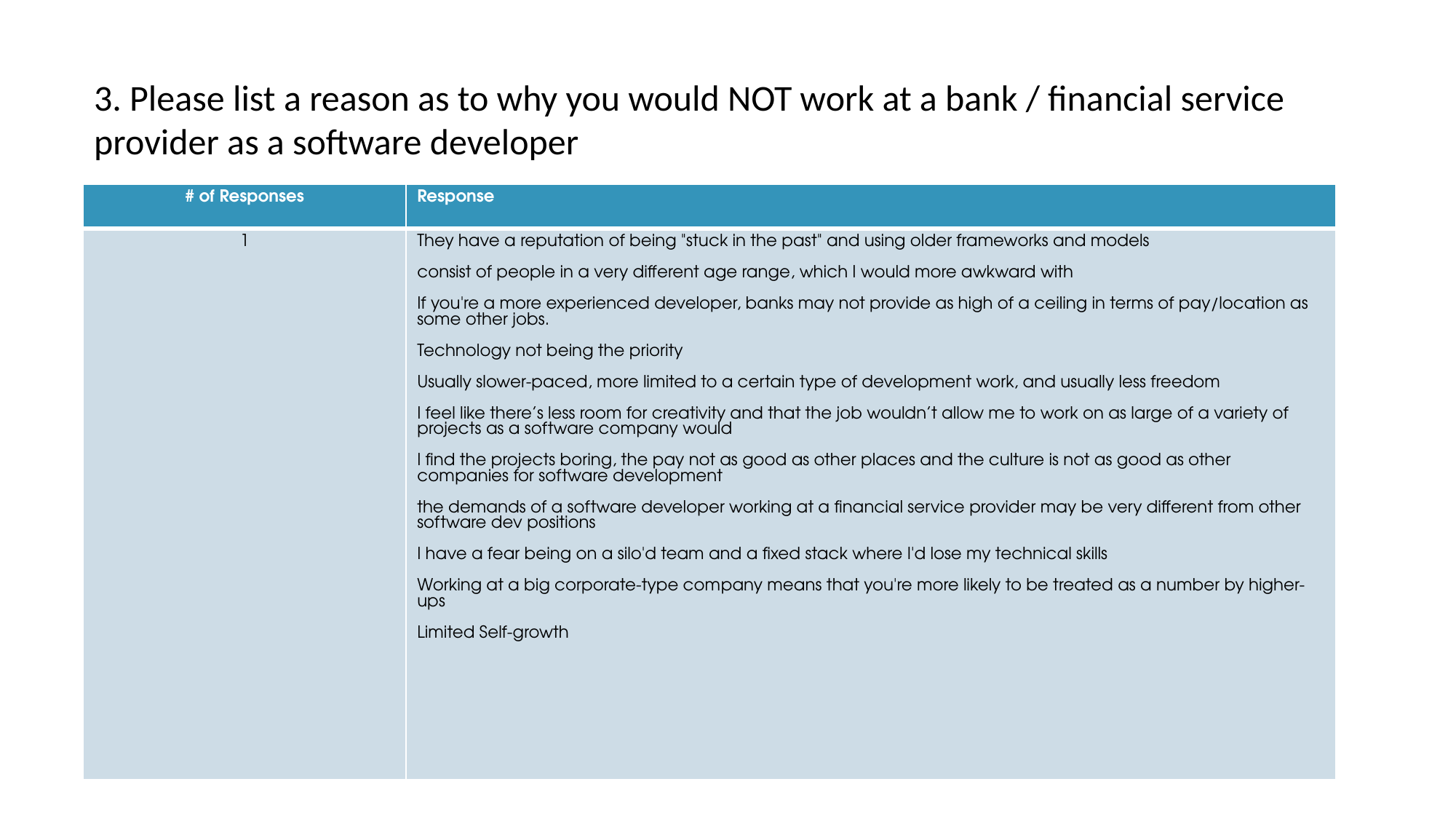

3. Please list a reason as to why you would NOT work at a bank / financial service provider as a software developer
| # of Responses | Response |
| --- | --- |
| 1 | They have a reputation of being "stuck in the past" and using older frameworks and models consist of people in a very different age range, which I would more awkward with If you're a more experienced developer, banks may not provide as high of a ceiling in terms of pay/location as some other jobs. Technology not being the priority Usually slower-paced, more limited to a certain type of development work, and usually less freedom I feel like there’s less room for creativity and that the job wouldn’t allow me to work on as large of a variety of projects as a software company would I find the projects boring, the pay not as good as other places and the culture is not as good as other companies for software development the demands of a software developer working at a financial service provider may be very different from other software dev positions I have a fear being on a silo'd team and a fixed stack where I'd lose my technical skills Working at a big corporate-type company means that you're more likely to be treated as a number by higher-ups Limited Self-growth |